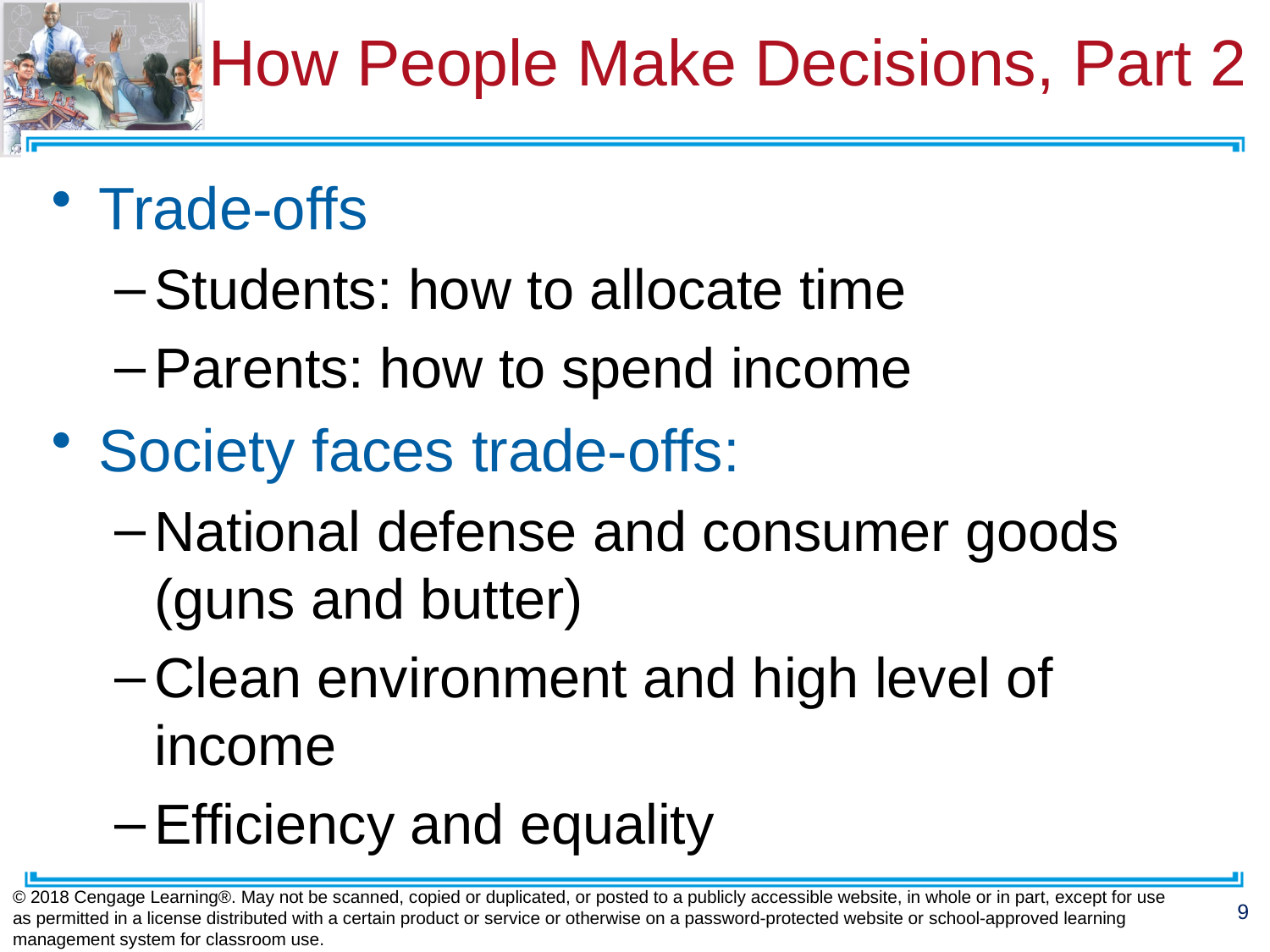

# How People Make Decisions, Part 2
Trade-offs
Students: how to allocate time
Parents: how to spend income
Society faces trade-offs:
National defense and consumer goods (guns and butter)
Clean environment and high level of income
Efficiency and equality
© 2018 Cengage Learning®. May not be scanned, copied or duplicated, or posted to a publicly accessible website, in whole or in part, except for use as permitted in a license distributed with a certain product or service or otherwise on a password-protected website or school-approved learning management system for classroom use.
9